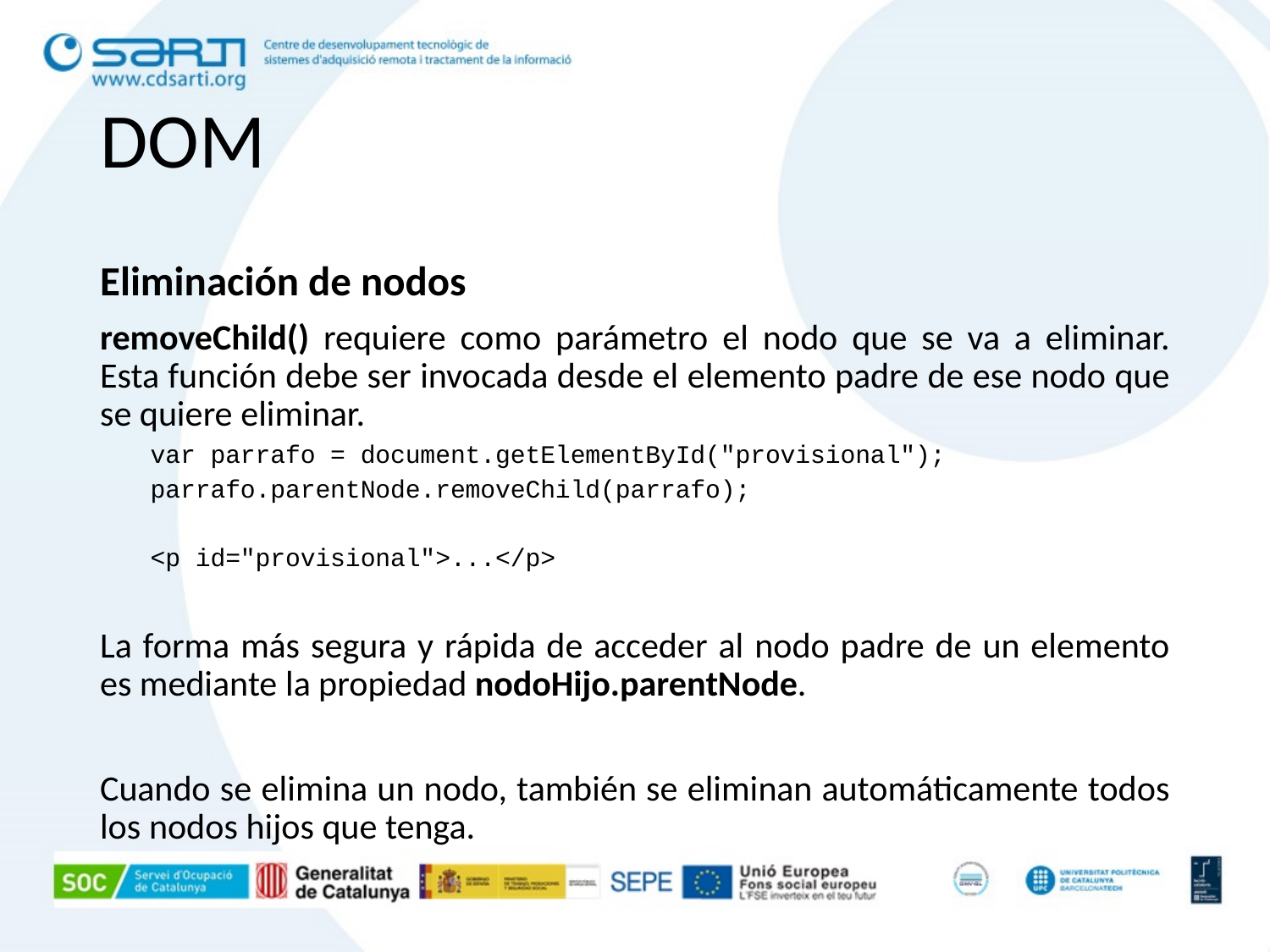

# DOM
Eliminación de nodos
removeChild() requiere como parámetro el nodo que se va a eliminar. Esta función debe ser invocada desde el elemento padre de ese nodo que se quiere eliminar.
var parrafo = document.getElementById("provisional");
parrafo.parentNode.removeChild(parrafo);

<p id="provisional">...</p>

La forma más segura y rápida de acceder al nodo padre de un elemento es mediante la propiedad nodoHijo.parentNode.

Cuando se elimina un nodo, también se eliminan automáticamente todos los nodos hijos que tenga.